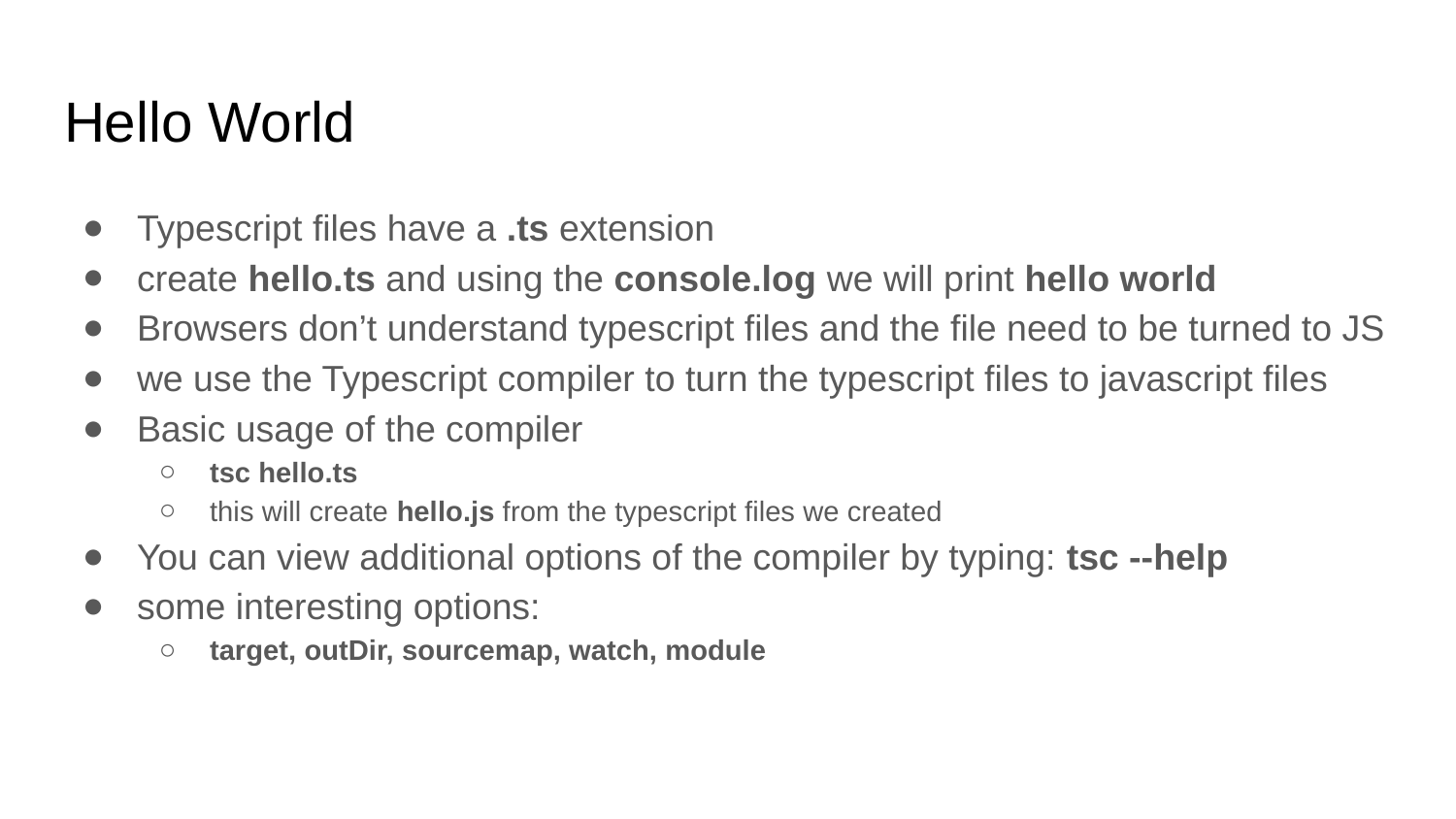

# Hello World
Typescript files have a .ts extension
create hello.ts and using the console.log we will print hello world
Browsers don’t understand typescript files and the file need to be turned to JS
we use the Typescript compiler to turn the typescript files to javascript files
Basic usage of the compiler
tsc hello.ts
this will create hello.js from the typescript files we created
You can view additional options of the compiler by typing: tsc --help
some interesting options:
target, outDir, sourcemap, watch, module